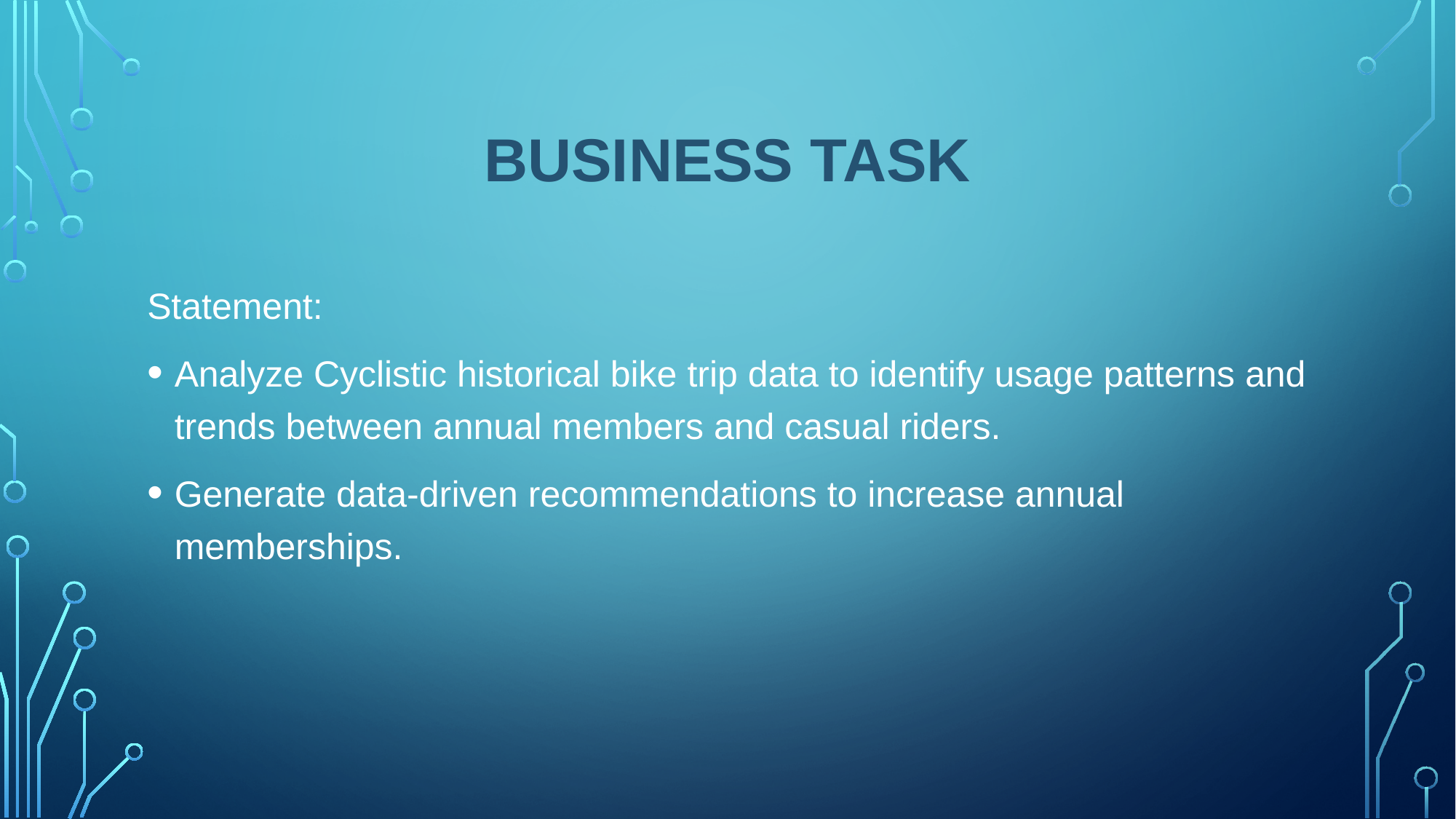

# Business task
Statement:
Analyze Cyclistic historical bike trip data to identify usage patterns and trends between annual members and casual riders.
Generate data-driven recommendations to increase annual memberships.